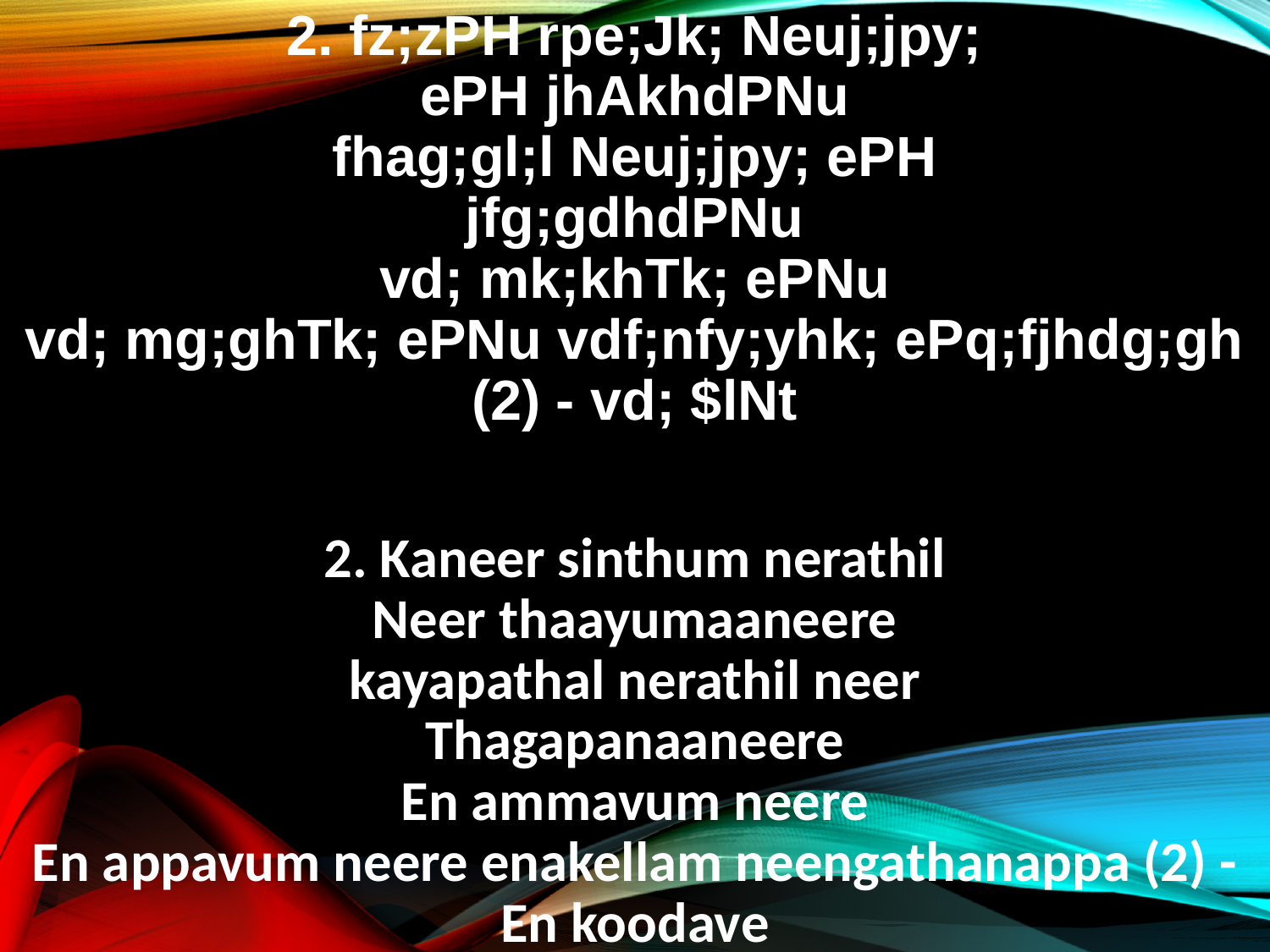

2. fz;zPH rpe;Jk; Neuj;jpy;
ePH jhAkhdPNu
fhag;gl;l Neuj;jpy; ePH
jfg;gdhdPNu
vd; mk;khTk; ePNu
vd; mg;ghTk; ePNu vdf;nfy;yhk; ePq;fjhdg;gh (2) - vd; $lNt

2. Kaneer sinthum nerathil
Neer thaayumaaneere
kayapathal nerathil neer
Thagapanaaneere
En ammavum neere
En appavum neere enakellam neengathanappa (2) - En koodave